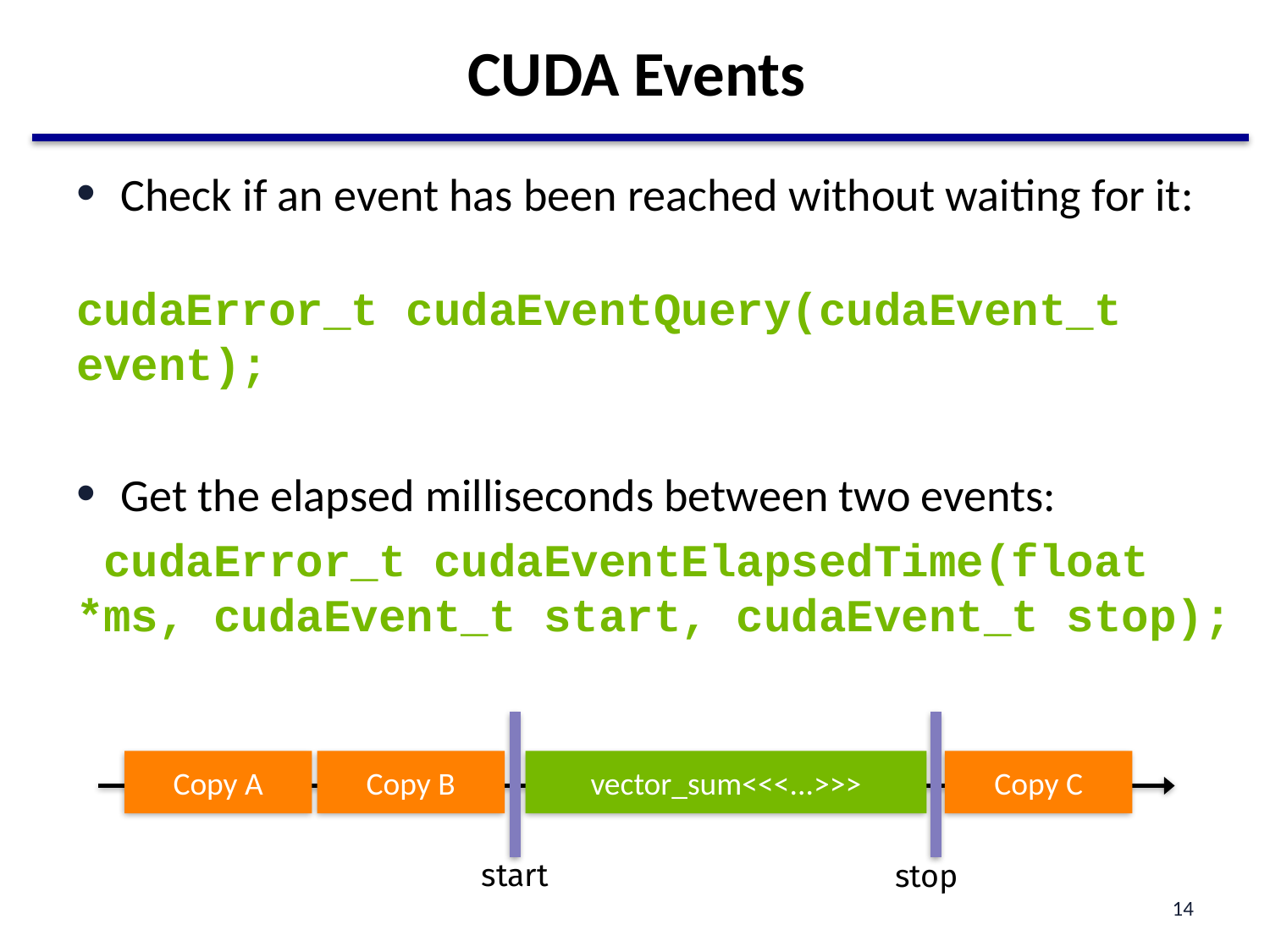

# CUDA Events
Check if an event has been reached without waiting for it:

cudaError_t cudaEventQuery(cudaEvent_t event);

Get the elapsed milliseconds between two events:
 cudaError_t cudaEventElapsedTime(float *ms, cudaEvent_t start, cudaEvent_t stop);
Copy A
Copy B
vector_sum<<<...>>>
Copy C

start
stop
14